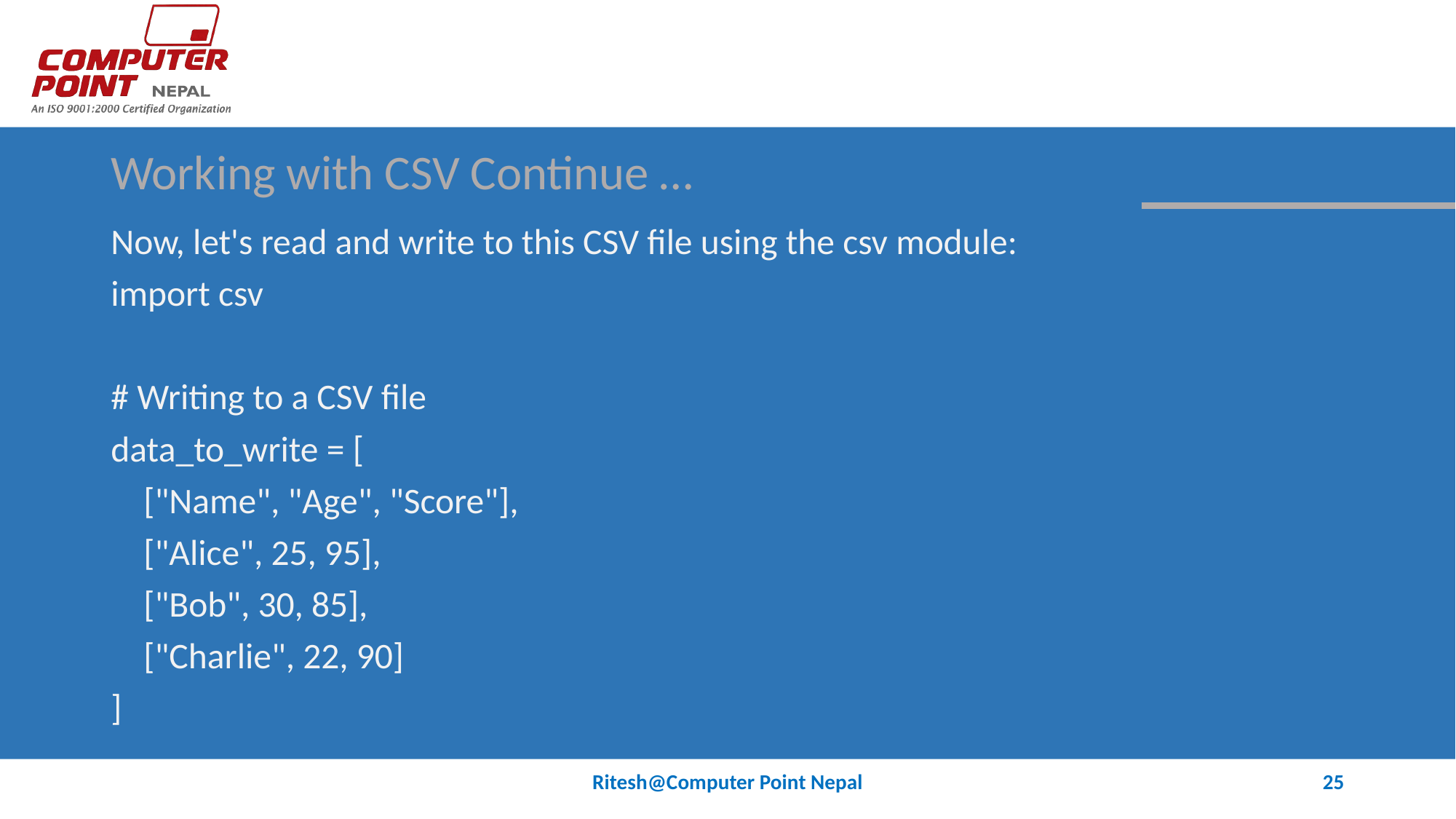

# Working with CSV Continue …
Now, let's read and write to this CSV file using the csv module:
import csv

# Writing to a CSV file
data_to_write = [
    ["Name", "Age", "Score"],
    ["Alice", 25, 95],
    ["Bob", 30, 85],
    ["Charlie", 22, 90]
]

Ritesh@Computer Point Nepal

25